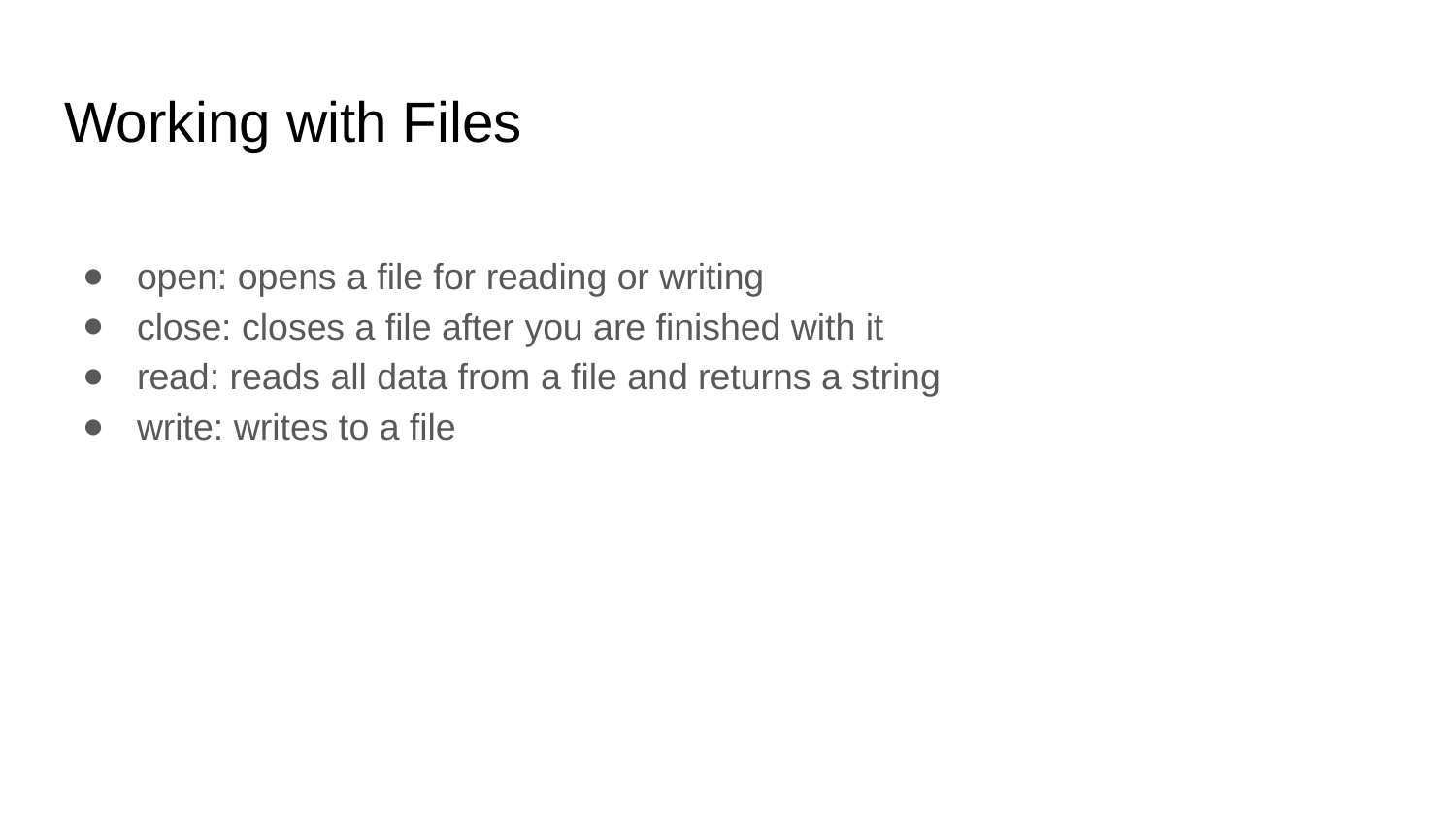

# Working with Files
open: opens a file for reading or writing
close: closes a file after you are finished with it
read: reads all data from a file and returns a string
write: writes to a file